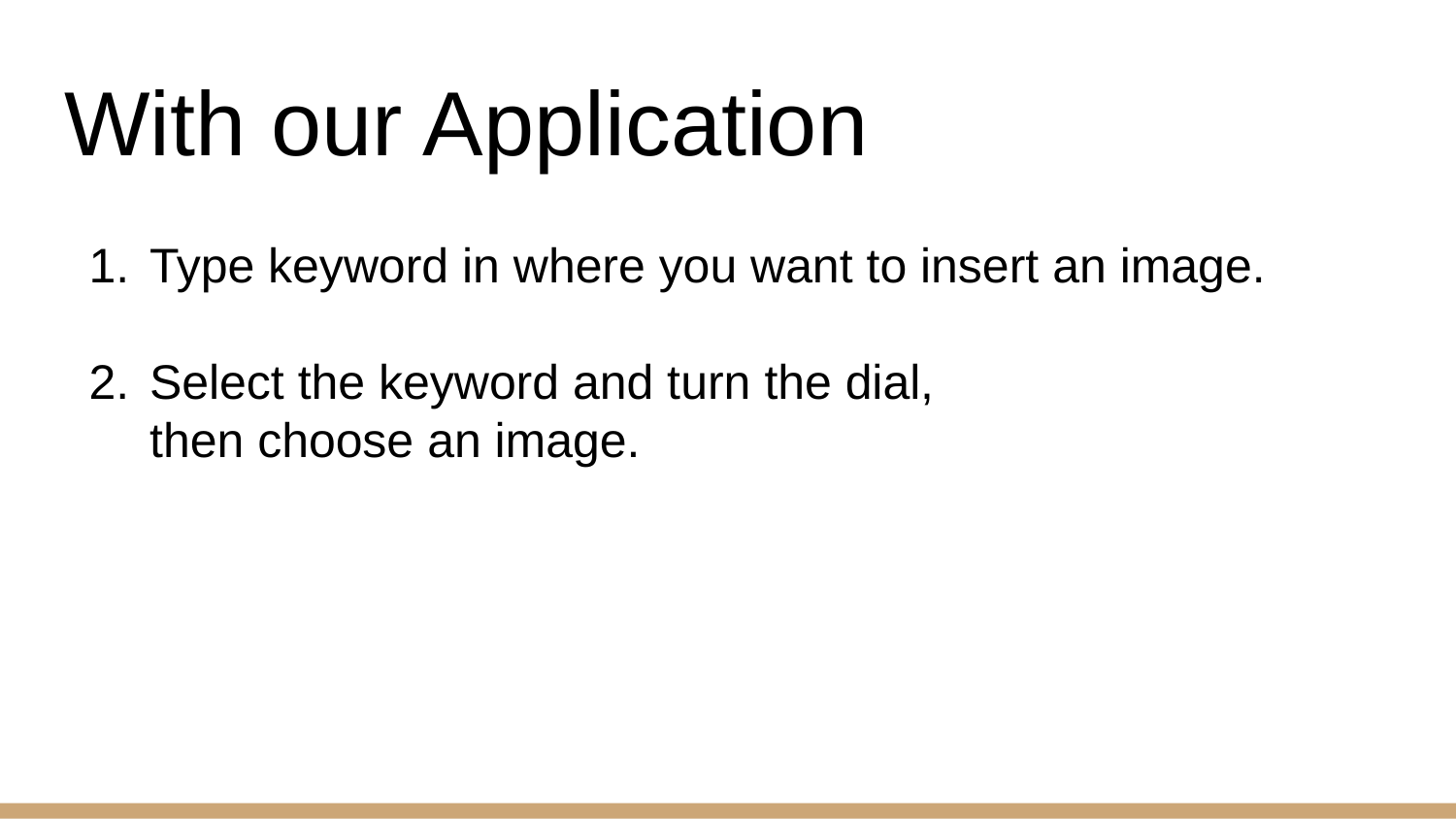

# With our Application
Type keyword in where you want to insert an image.

Select the keyword and turn the dial,
then choose an image.